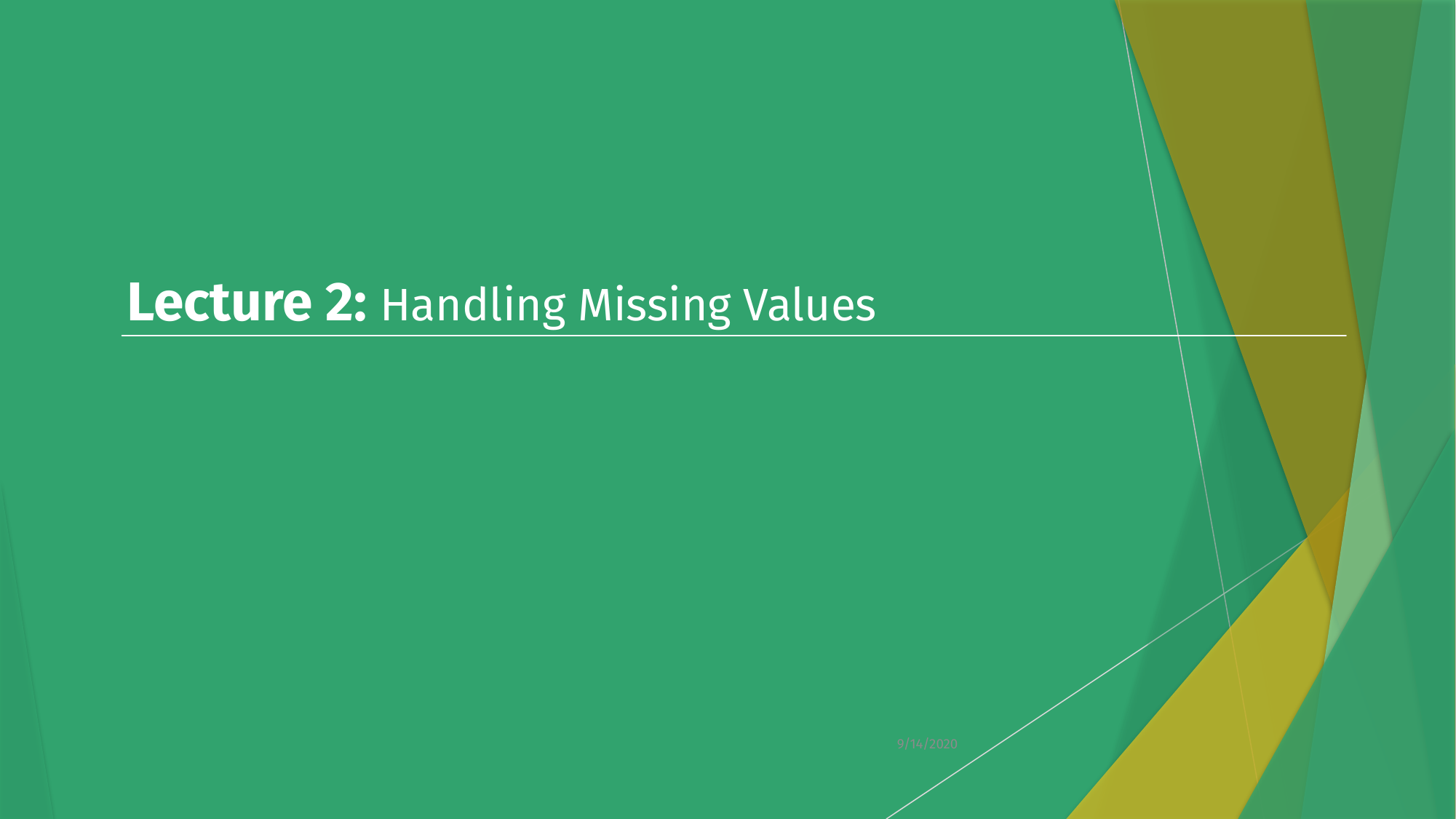

Lecture 2: Handling Missing Values
9/14/2020
2